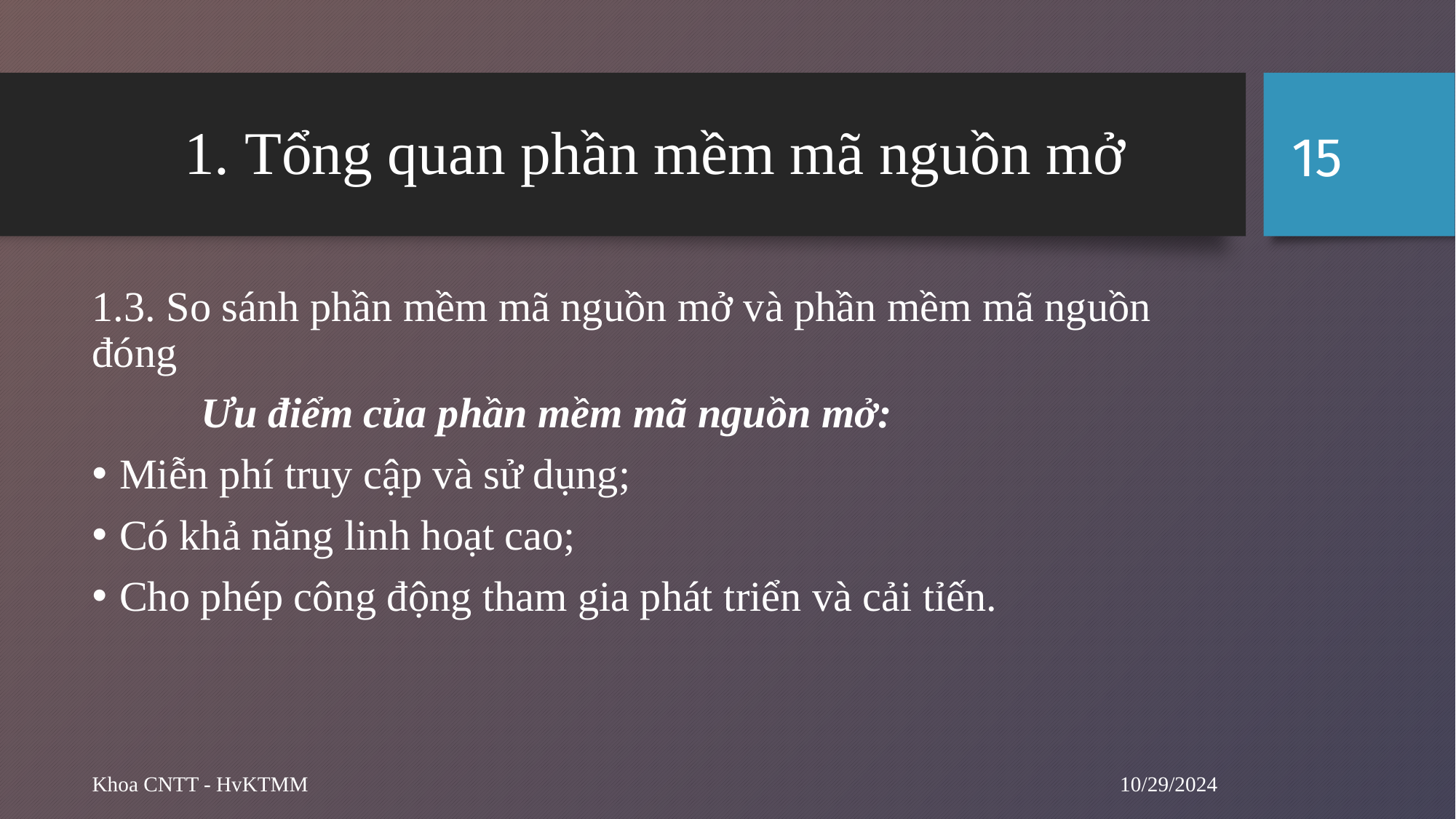

15
# 1. Tổng quan phần mềm mã nguồn mở
1.3. So sánh phần mềm mã nguồn mở và phần mềm mã nguồn đóng
	Ưu điểm của phần mềm mã nguồn mở:
Miễn phí truy cập và sử dụng;
Có khả năng linh hoạt cao;
Cho phép công động tham gia phát triển và cải tỉến.
10/29/2024
Khoa CNTT - HvKTMM